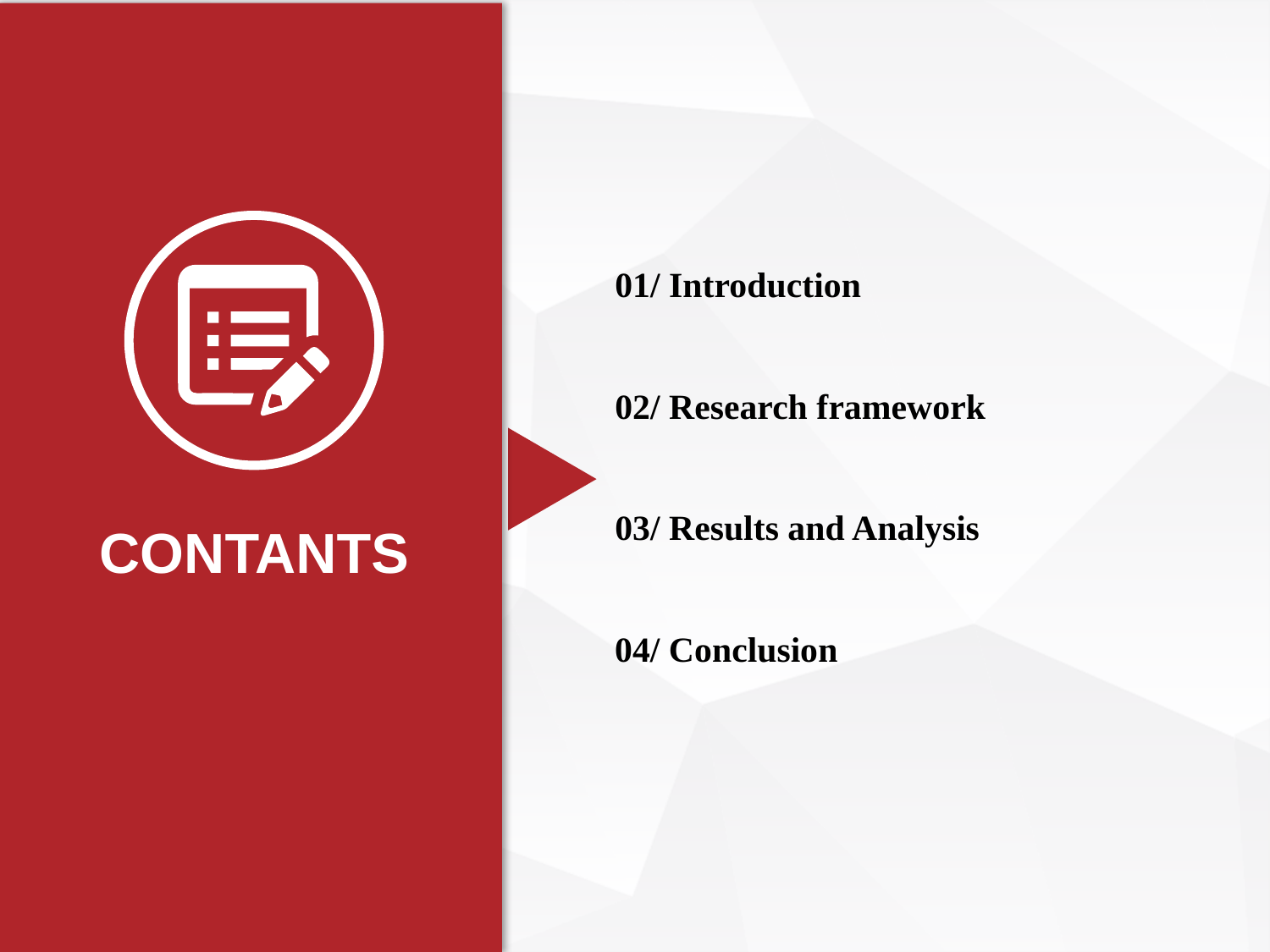

CONTANTS
01/ Introduction
02/ Research framework
03/ Results and Analysis
04/ Conclusion